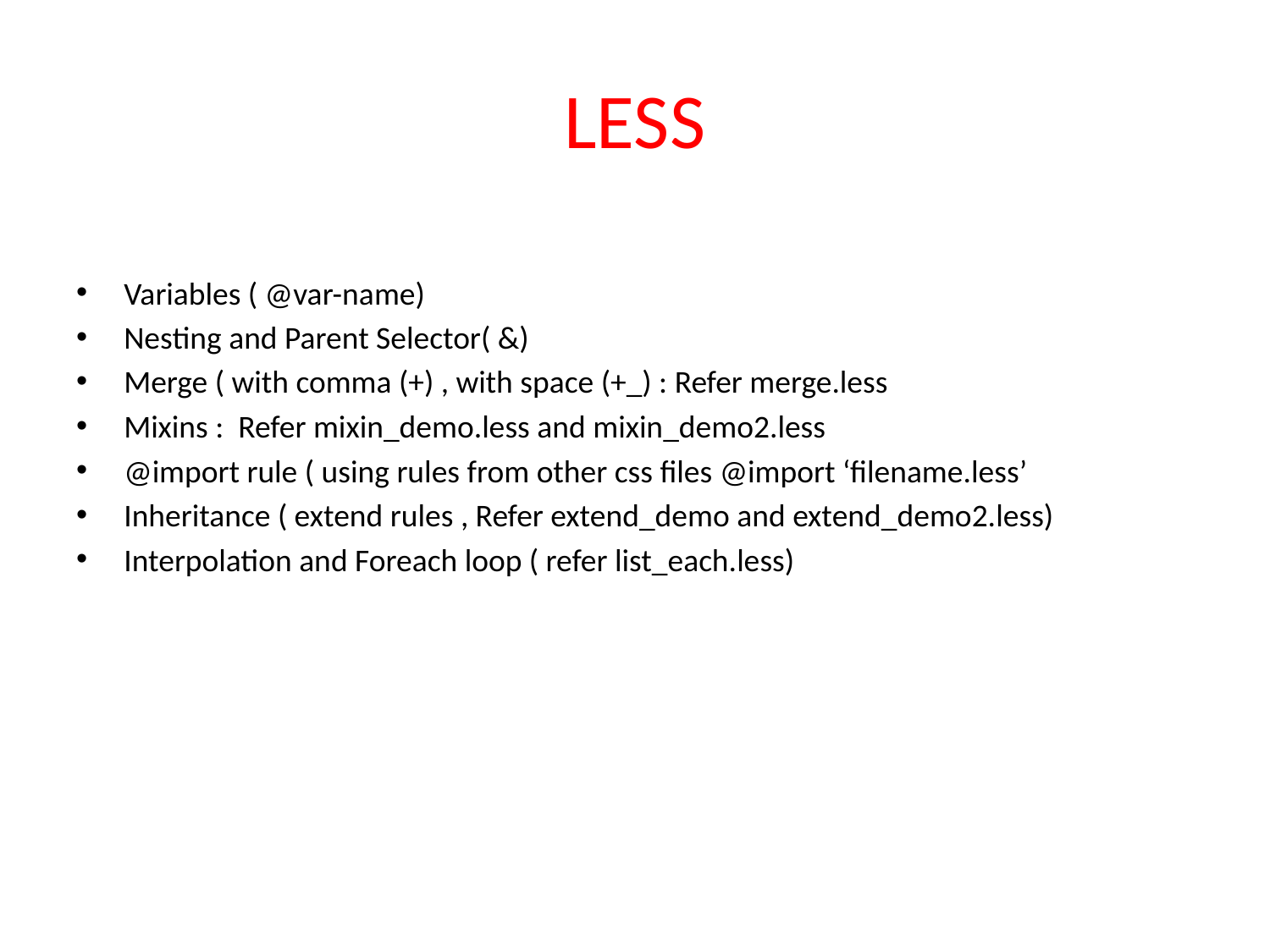

# LESS

Variables ( @var-name)
Nesting and Parent Selector( &)
Merge ( with comma (+) , with space (+_) : Refer merge.less
Mixins :  Refer mixin_demo.less and mixin_demo2.less
@import rule ( using rules from other css files @import ‘filename.less’
Inheritance ( extend rules , Refer extend_demo and extend_demo2.less)
Interpolation and Foreach loop ( refer list_each.less)